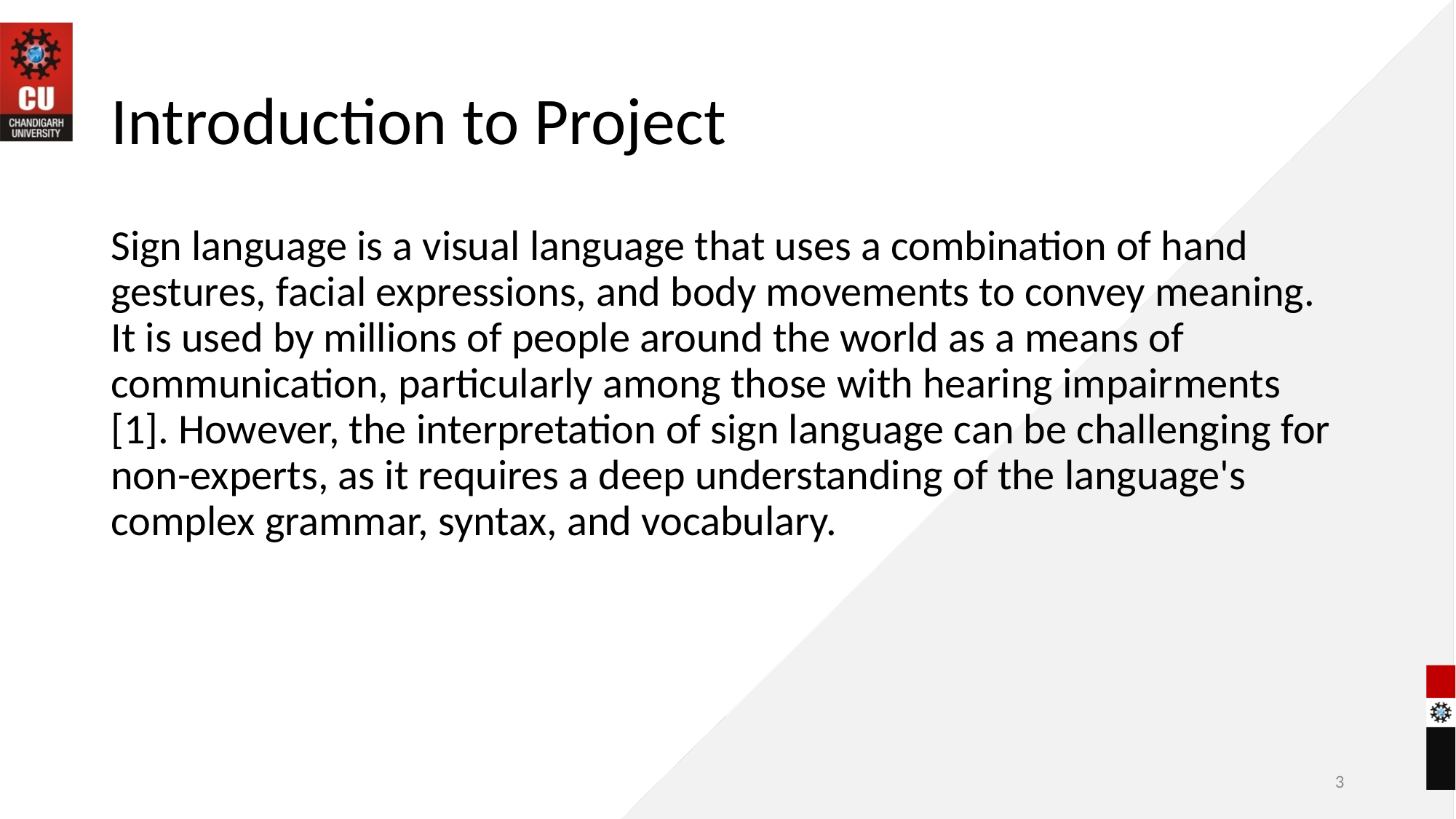

# Introduction to Project
Sign language is a visual language that uses a combination of hand gestures, facial expressions, and body movements to convey meaning. It is used by millions of people around the world as a means of communication, particularly among those with hearing impairments [1]. However, the interpretation of sign language can be challenging for non-experts, as it requires a deep understanding of the language's complex grammar, syntax, and vocabulary.
3